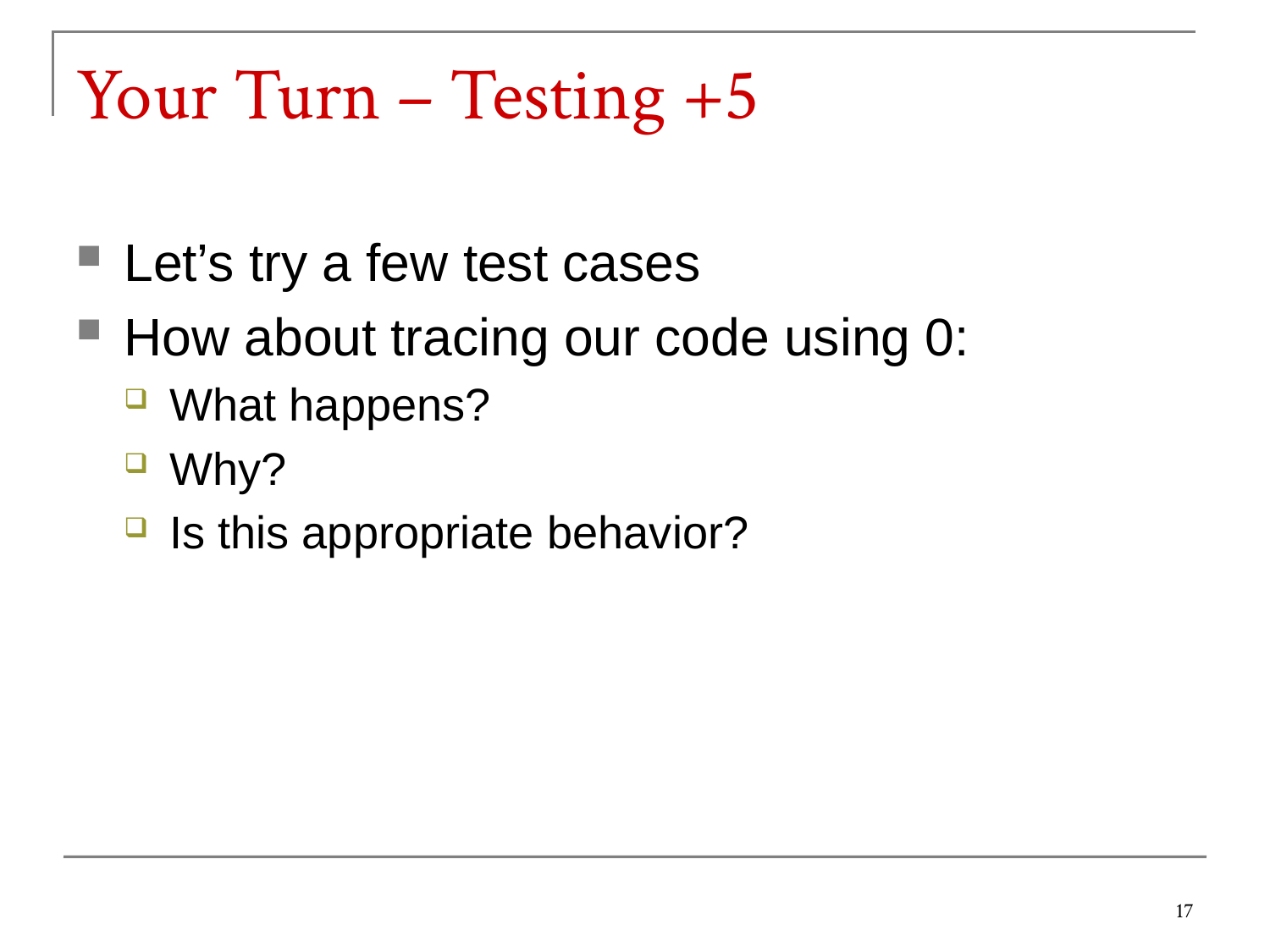

# Your Turn – Testing +5
Let’s try a few test cases
How about tracing our code using 0:
What happens?
Why?
Is this appropriate behavior?
17